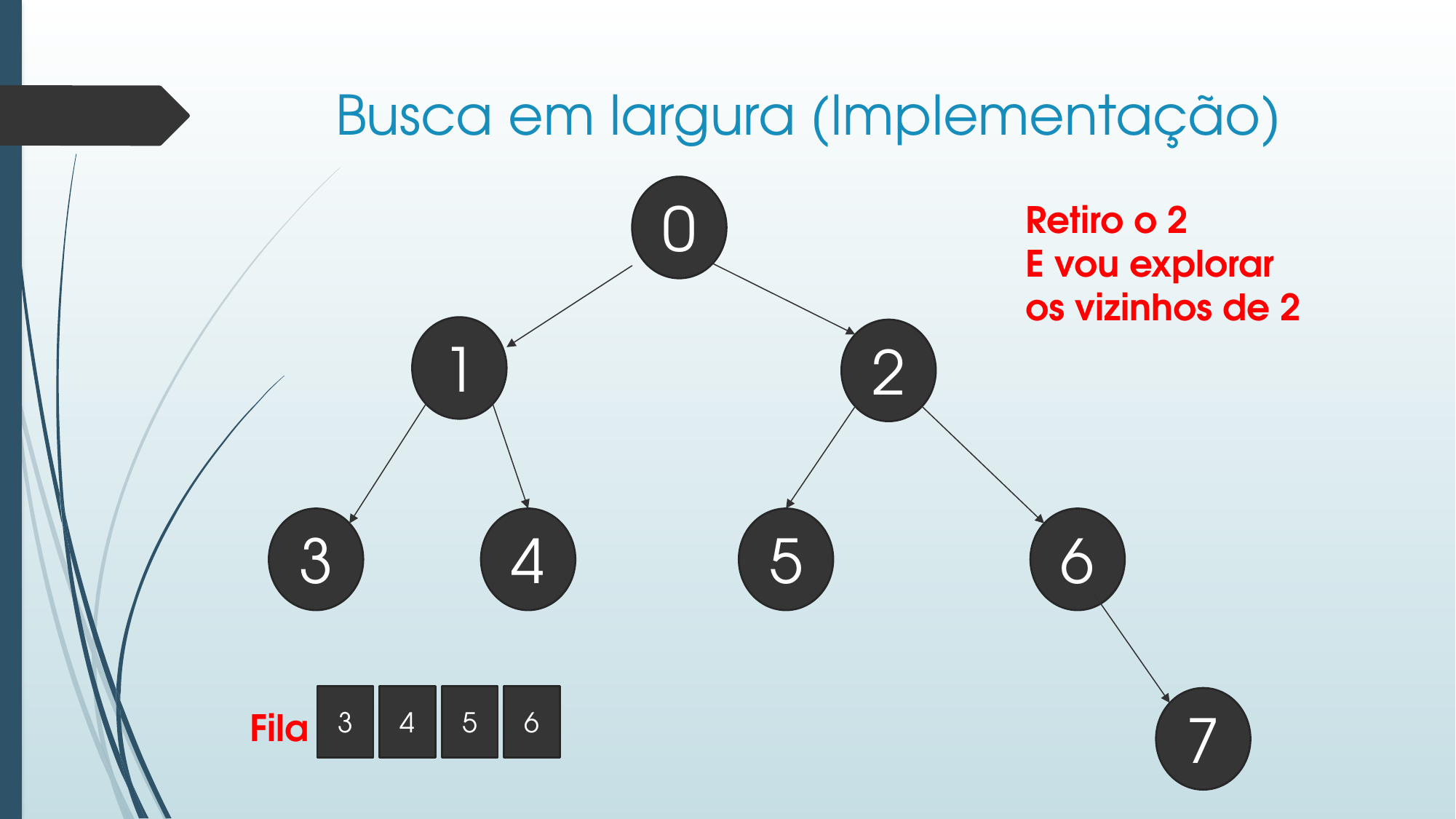

# Busca em largura (Implementação)
0
Retiro o 2
E vou explorar
os vizinhos de 2
1
2
3
4
5
6
6
5
4
3
7
Fila